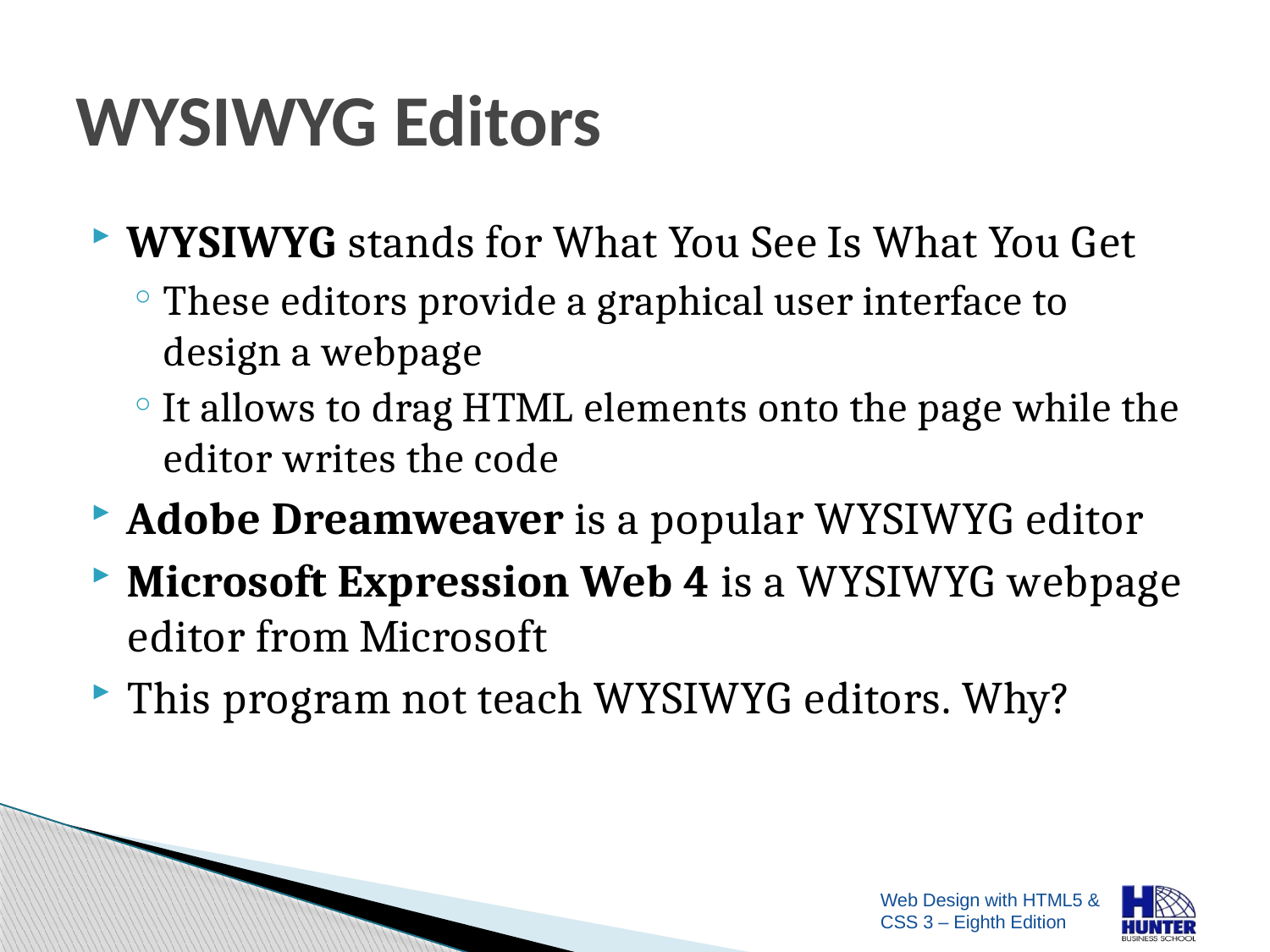

# WYSIWYG Editors
WYSIWYG stands for What You See Is What You Get
These editors provide a graphical user interface to design a webpage
It allows to drag HTML elements onto the page while the editor writes the code
Adobe Dreamweaver is a popular WYSIWYG editor
Microsoft Expression Web 4 is a WYSIWYG webpage editor from Microsoft
This program not teach WYSIWYG editors. Why?